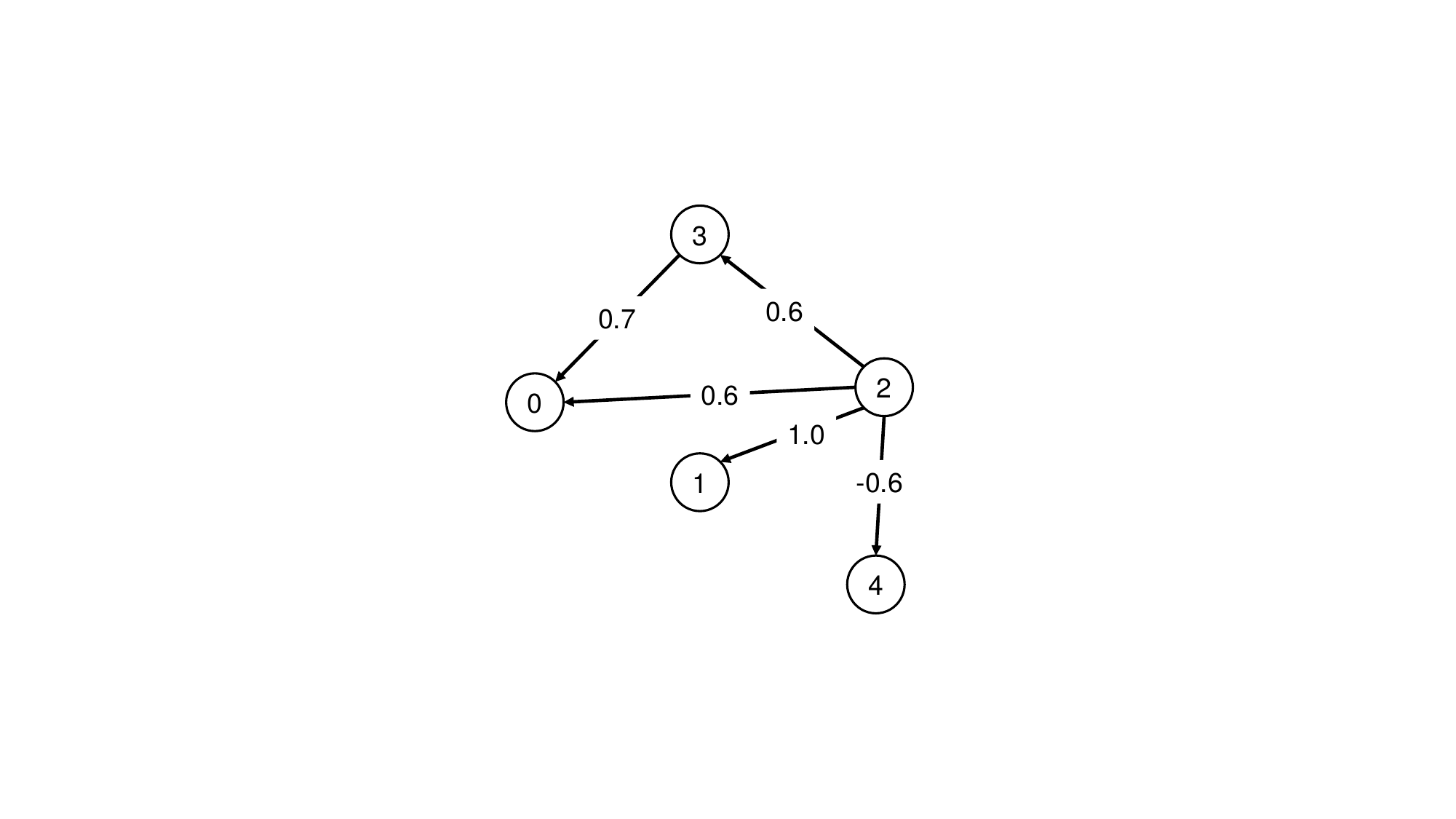

3
0.7
0.6
2
0.6
0
1.0
-0.6
1
4